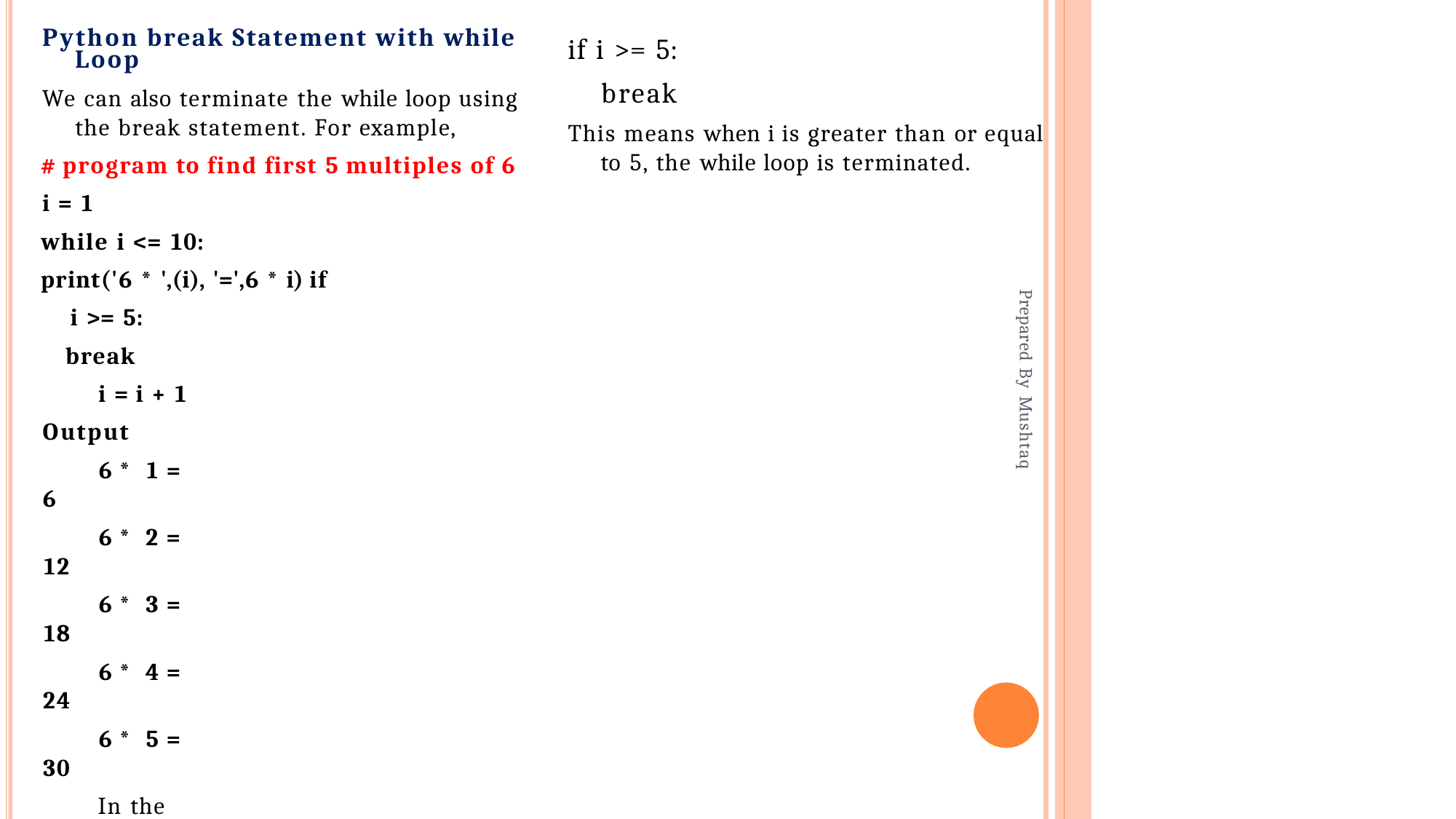

# if i >= 5: break
Python break Statement with while
Loop
We can also terminate the while loop using the break statement. For example,
# program to find first 5 multiples of 6 i = 1
while i <= 10:
print('6 * ',(i), '=',6 * i) if i >= 5:
break
i = i + 1 Output
6 * 1 = 6
6 * 2 = 12
6 * 3 = 18
6 * 4 = 24
6 * 5 = 30
In the above example, we have used the
while loop to find the first 5 multiples of
6. Here notice the line,
This means when i is greater than or equal to 5, the while loop is terminated.
Prepared By Mushtaq